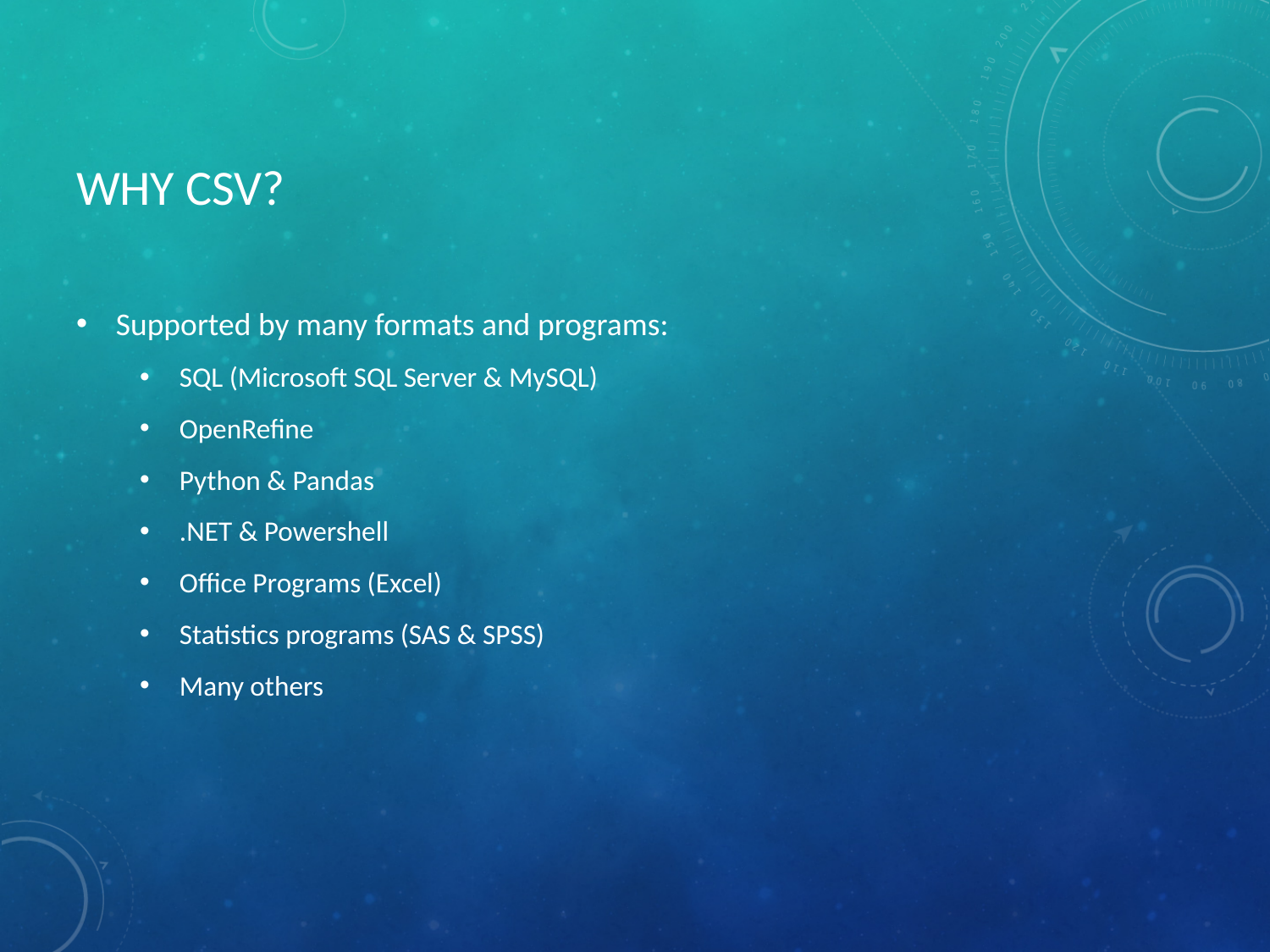

# Why csv?
Supported by many formats and programs:
SQL (Microsoft SQL Server & MySQL)
OpenRefine
Python & Pandas
.NET & Powershell
Office Programs (Excel)
Statistics programs (SAS & SPSS)
Many others